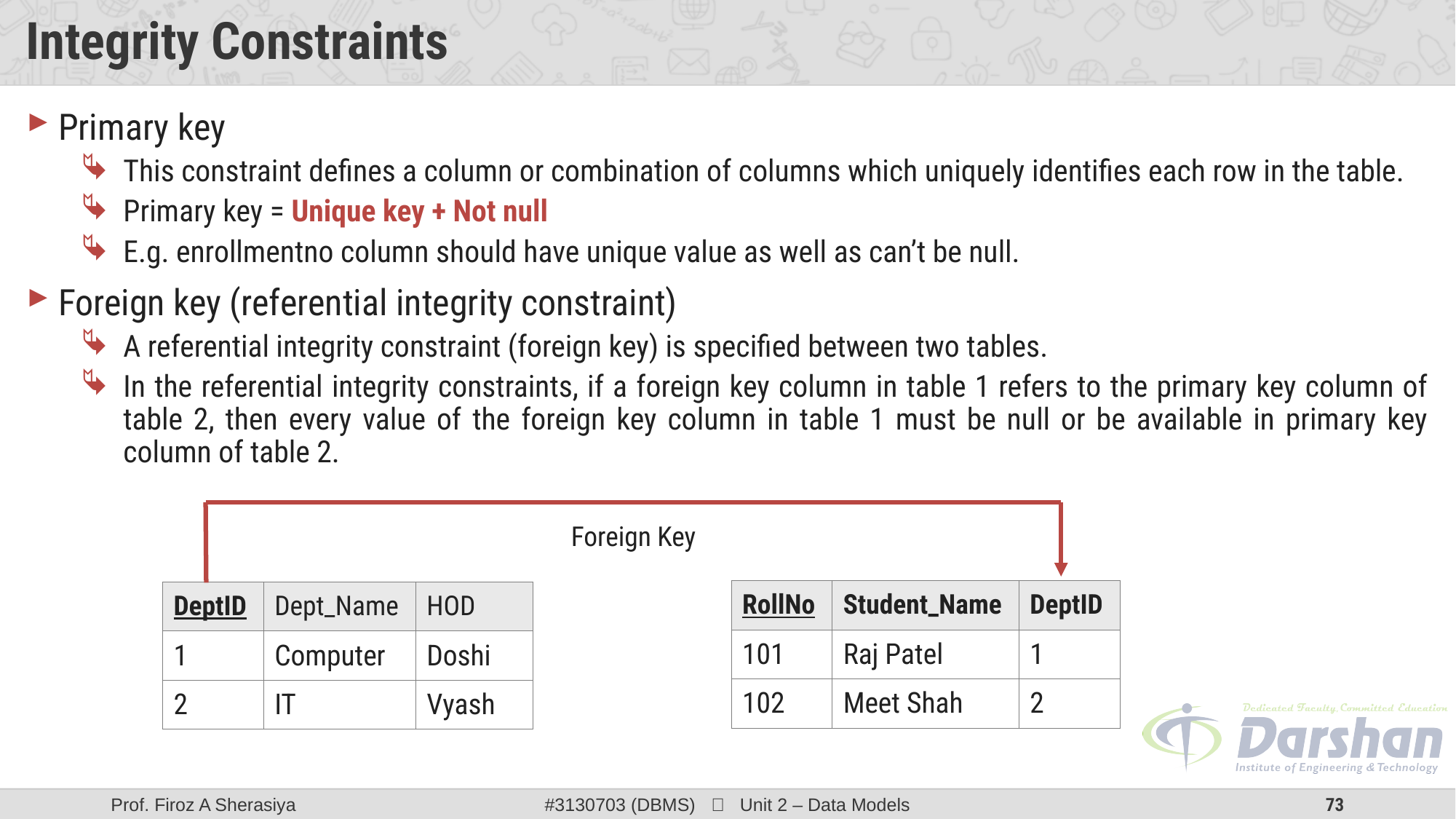

# Integrity Constraints
Primary key
This constraint defines a column or combination of columns which uniquely identifies each row in the table.
Primary key = Unique key + Not null
E.g. enrollmentno column should have unique value as well as can’t be null.
Foreign key (referential integrity constraint)
A referential integrity constraint (foreign key) is specified between two tables.
In the referential integrity constraints, if a foreign key column in table 1 refers to the primary key column of table 2, then every value of the foreign key column in table 1 must be null or be available in primary key column of table 2.
Foreign Key
| RollNo | Student\_Name | DeptID |
| --- | --- | --- |
| 101 | Raj Patel | 1 |
| 102 | Meet Shah | 2 |
| DeptID | Dept\_Name | HOD |
| --- | --- | --- |
| 1 | Computer | Doshi |
| 2 | IT | Vyash |